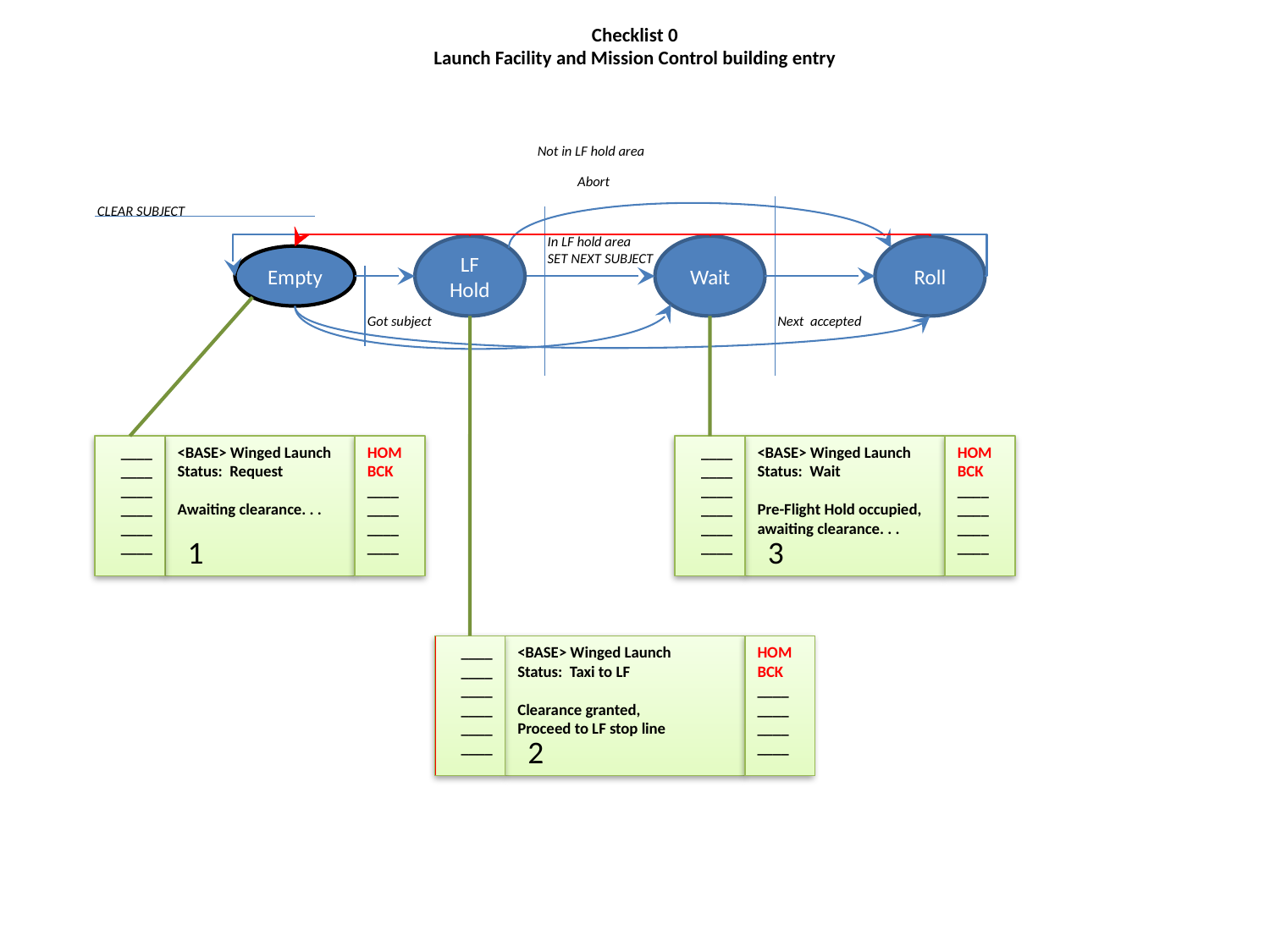

Checklist 0
Launch Facility and Mission Control building entry
Not in LF hold area
Abort
CLEAR SUBJECT
In LF hold area
SET NEXT SUBJECT
LF
Hold
Wait
Roll
Empty
Got subject
Next  accepted
____
____
____
____
____
____
<BASE> Winged Launch
Status:  Request

Awaiting clearance. . .
HOM
BCK
____
____
____
____
____
____
____
____
____
____
<BASE> Winged Launch
Status:  Wait

Pre-Flight Hold occupied,
awaiting clearance. . .
HOM
BCK
____
____
____
____
1
3
____
____
____
____
____
____
<BASE> Winged Launch
Status:  Taxi to LF

Clearance granted,
Proceed to LF stop line
HOM
BCK
____
____
____
____
2